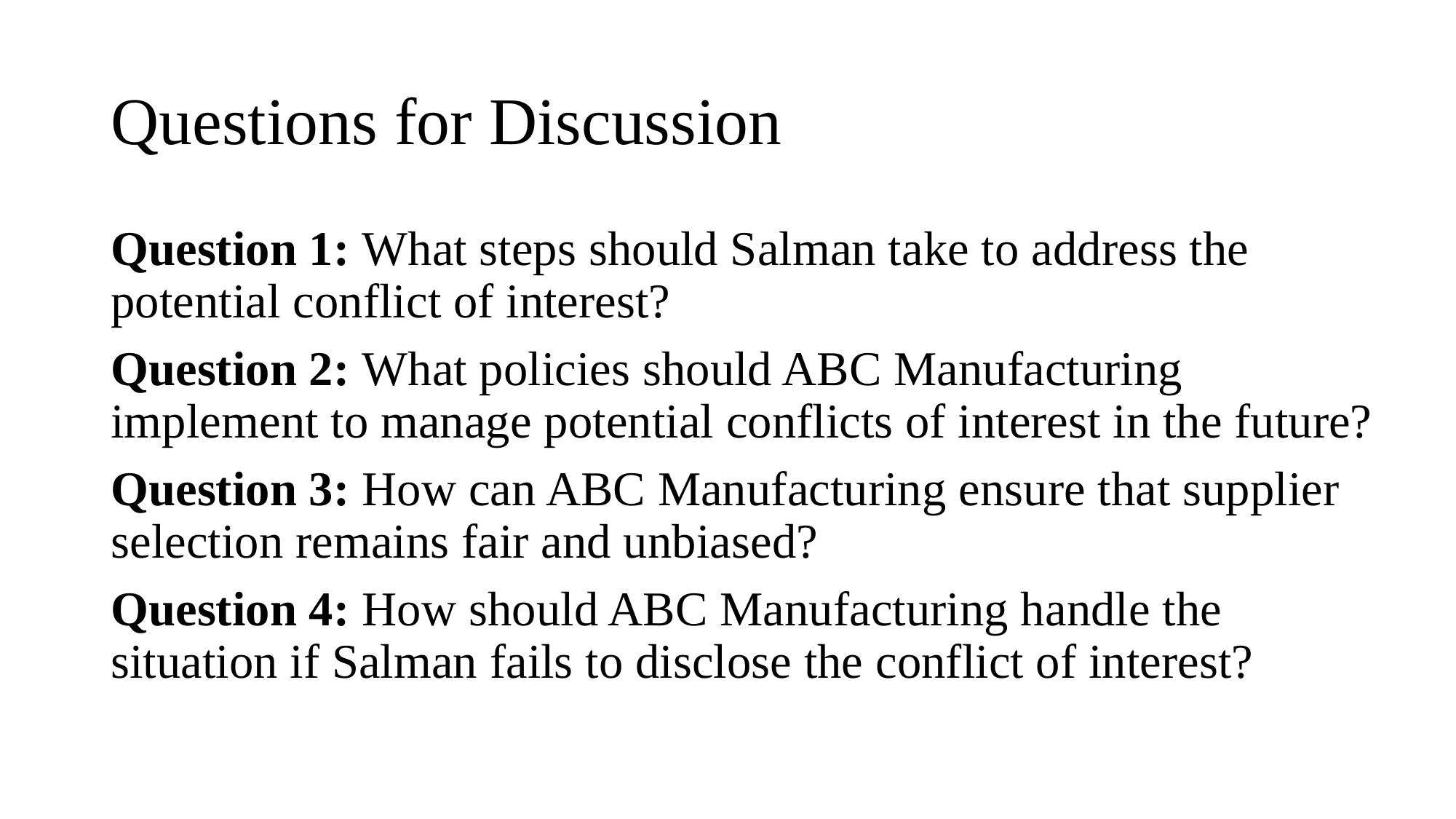

# Questions for Discussion
Question 1: What steps should Salman take to address the potential conflict of interest?
Question 2: What policies should ABC Manufacturing implement to manage potential conflicts of interest in the future?
Question 3: How can ABC Manufacturing ensure that supplier selection remains fair and unbiased?
Question 4: How should ABC Manufacturing handle the situation if Salman fails to disclose the conflict of interest?